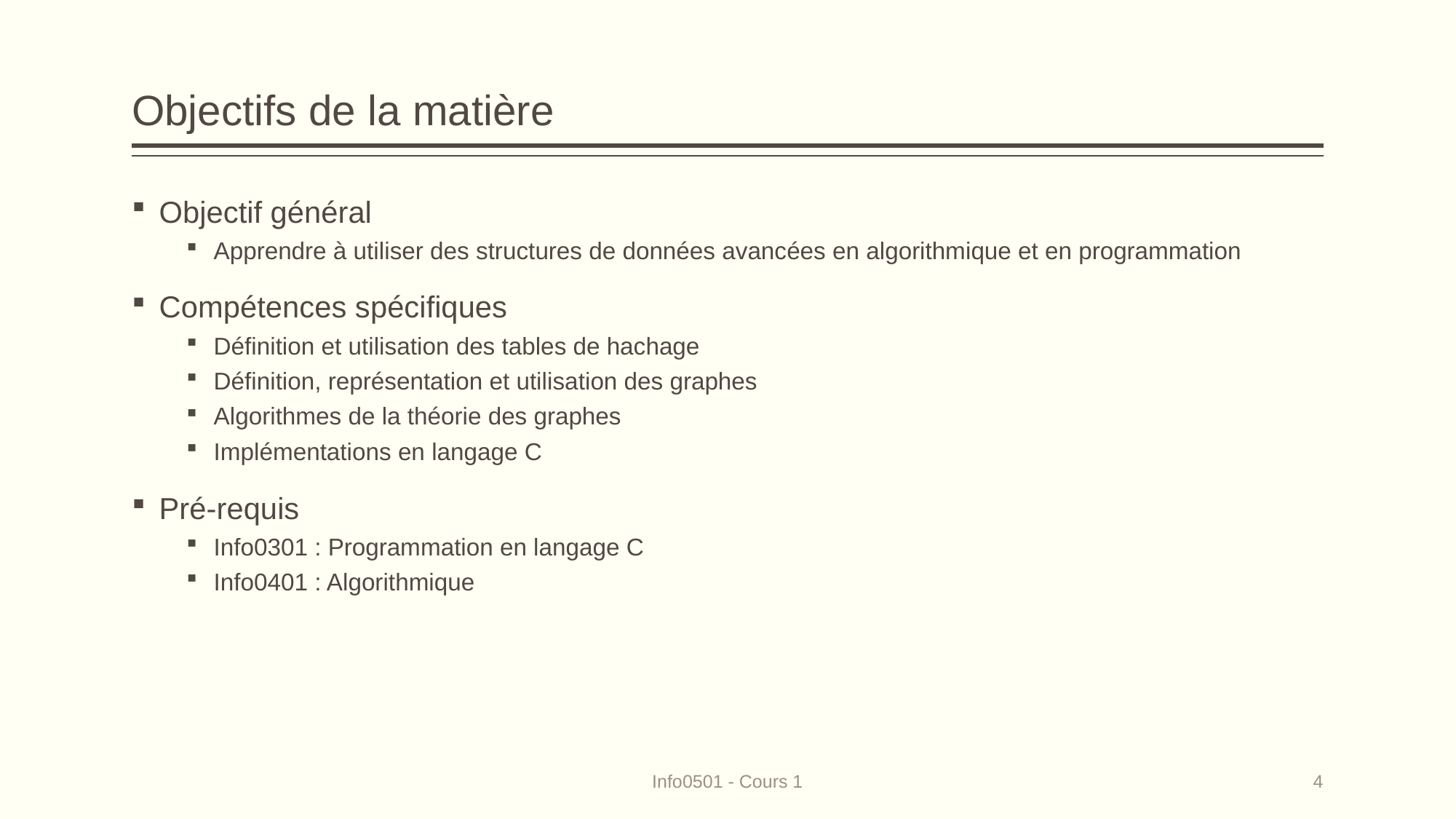

# Objectifs de la matière
Objectif général
Apprendre à utiliser des structures de données avancées en algorithmique et en programmation
Compétences spécifiques
Définition et utilisation des tables de hachage
Définition, représentation et utilisation des graphes
Algorithmes de la théorie des graphes
Implémentations en langage C
Pré-requis
Info0301 : Programmation en langage C
Info0401 : Algorithmique

Info0501 - Cours 1
4